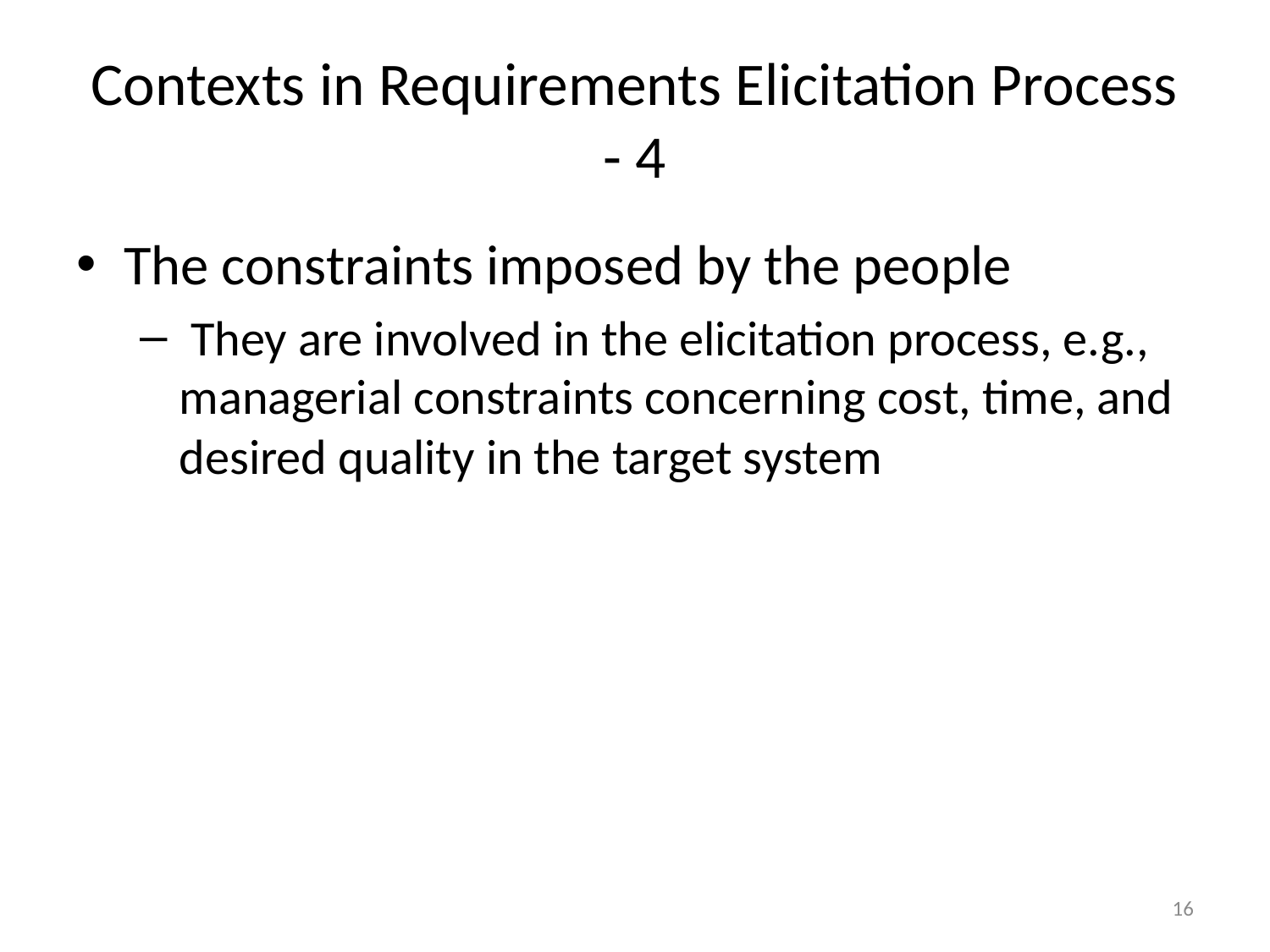

# Contexts in Requirements Elicitation Process - 4
The constraints imposed by the people
 They are involved in the elicitation process, e.g., managerial constraints concerning cost, time, and desired quality in the target system

16